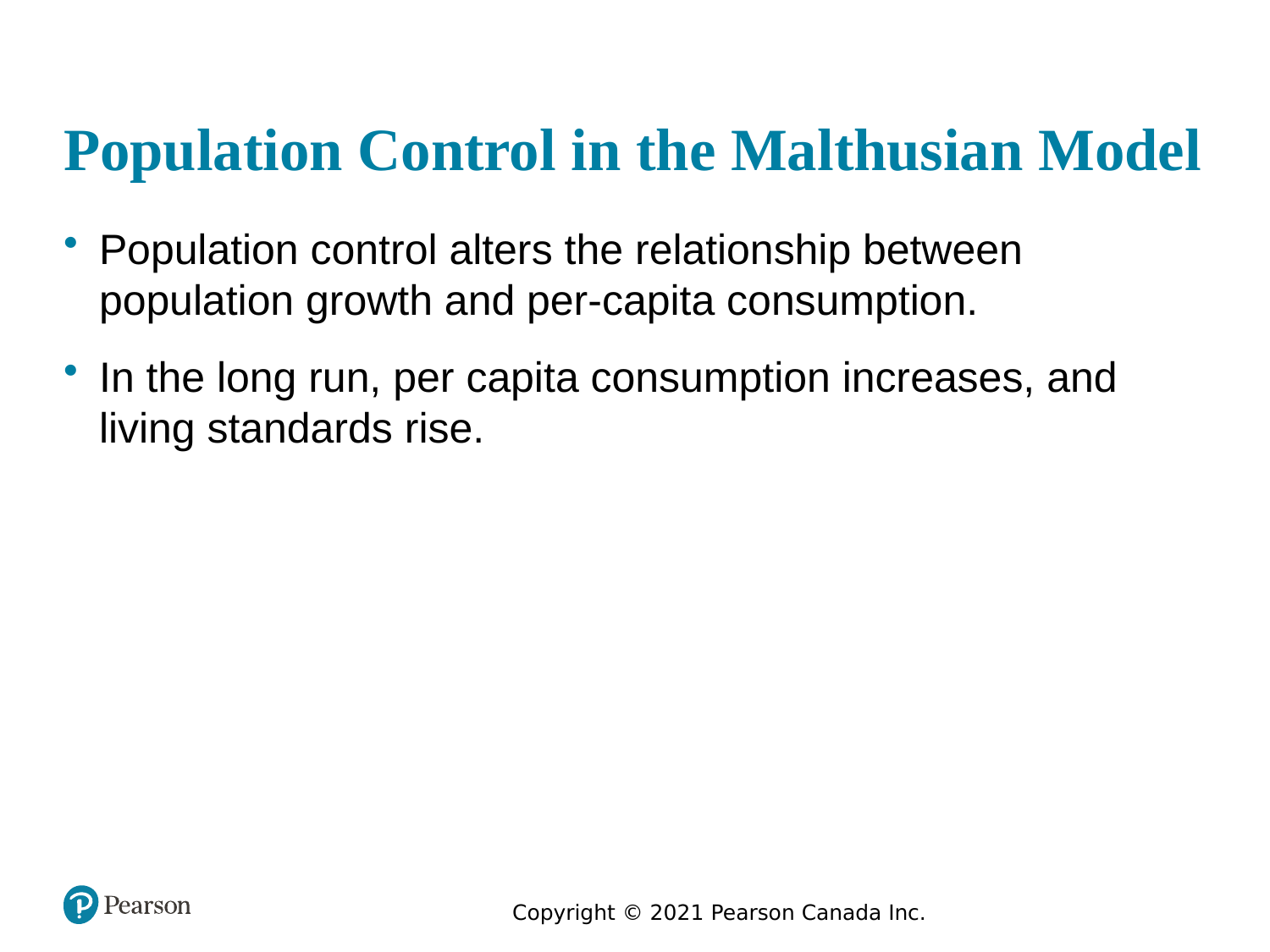

# Population Control in the Malthusian Model
Population control alters the relationship between population growth and per-capita consumption.
In the long run, per capita consumption increases, and living standards rise.